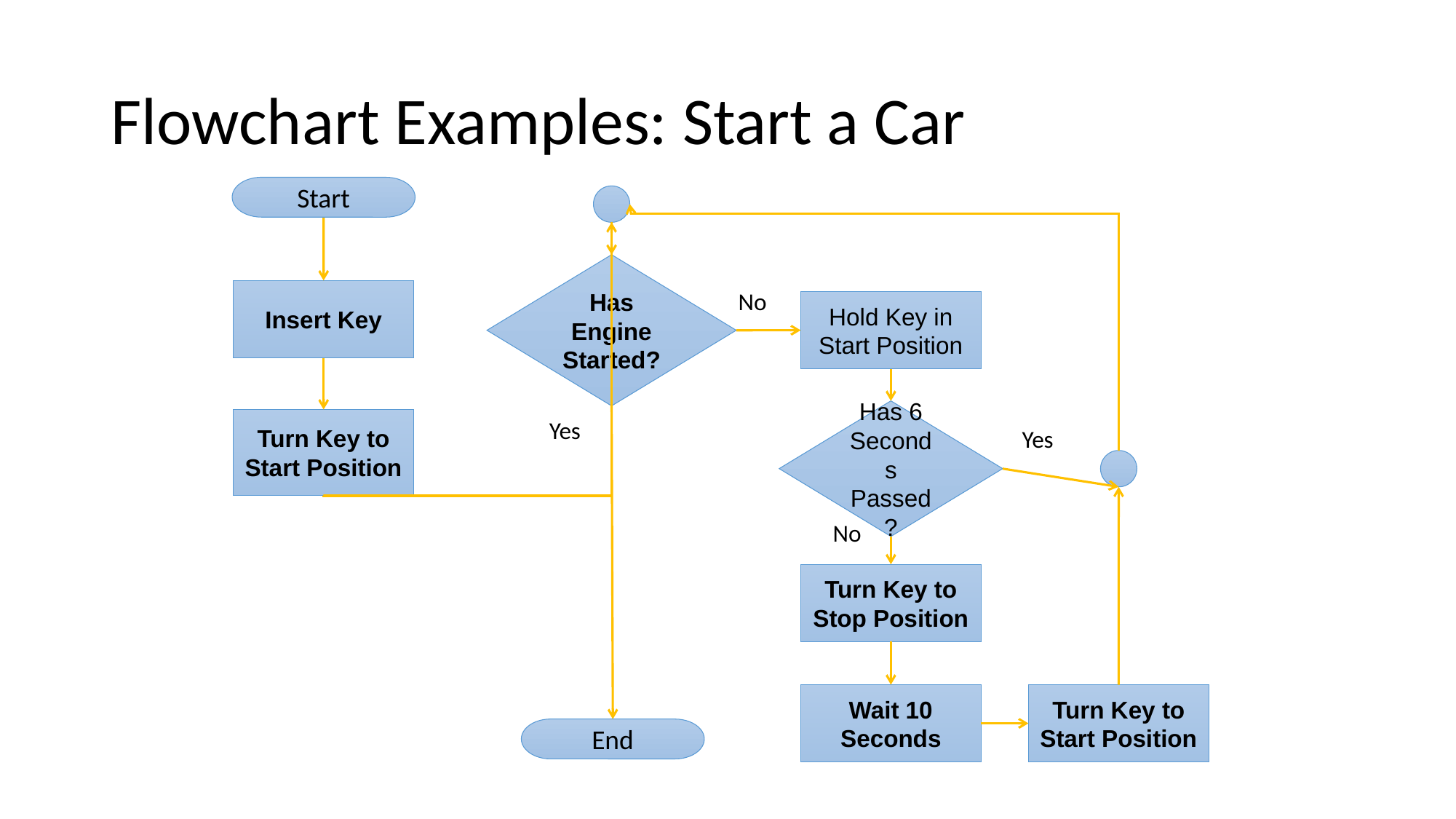

# Flowchart Examples: Start a Car
Start

Has Engine Started?
Insert Key
No
Hold Key in Start Position
Has 6 Seconds Passed?
Turn Key to Start Position
Yes
Yes

No
Turn Key to Stop Position
Wait 10 Seconds
Turn Key to Start Position
End